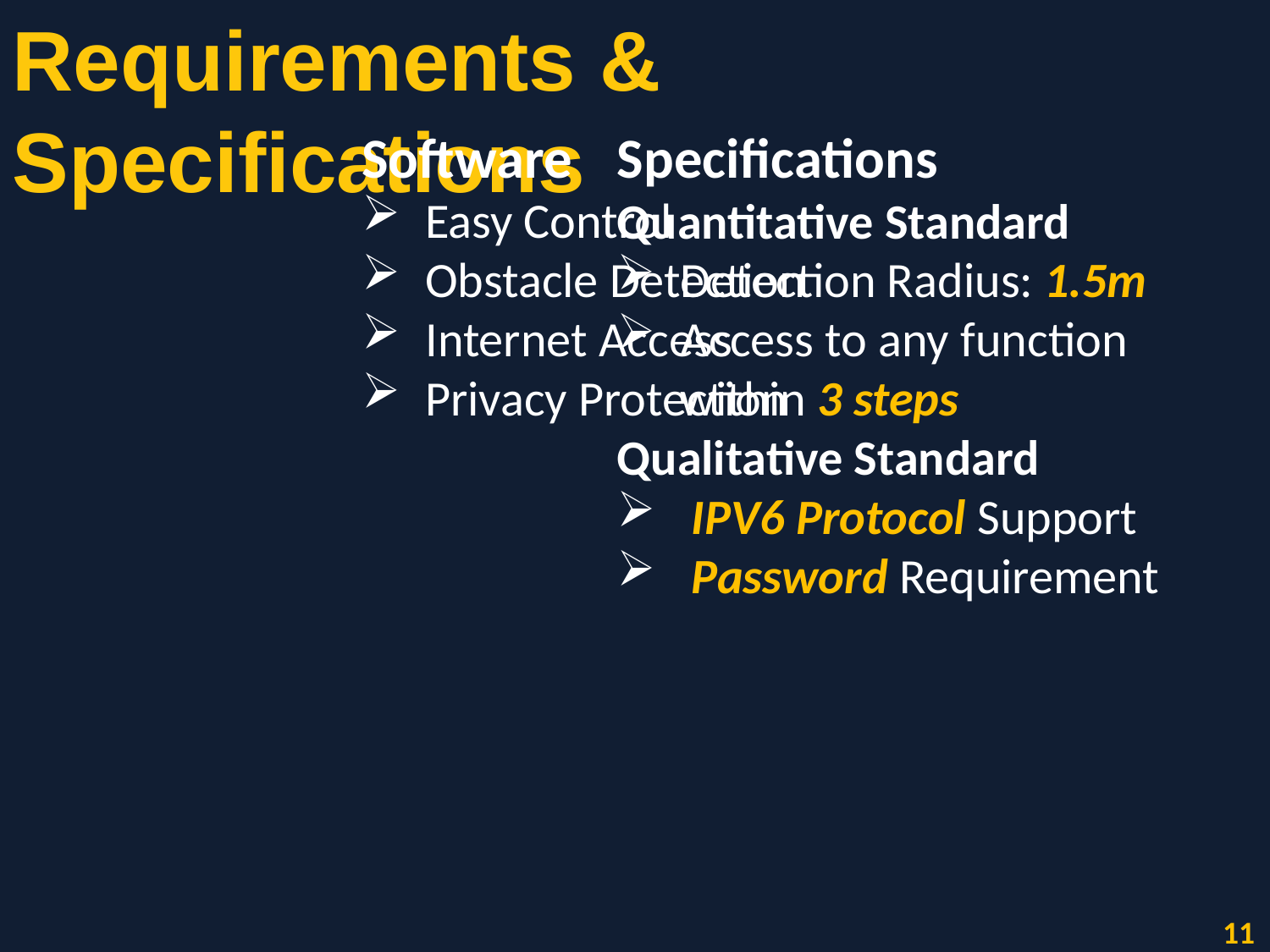

Requirements & Specifications
Software
Easy Control
Obstacle Detection
Internet Access
Privacy Protection
Specifications
Quantitative Standard
Detection Radius: 1.5m
Access to any function within 3 steps
Qualitative Standard
 IPV6 Protocol Support
 Password Requirement
11